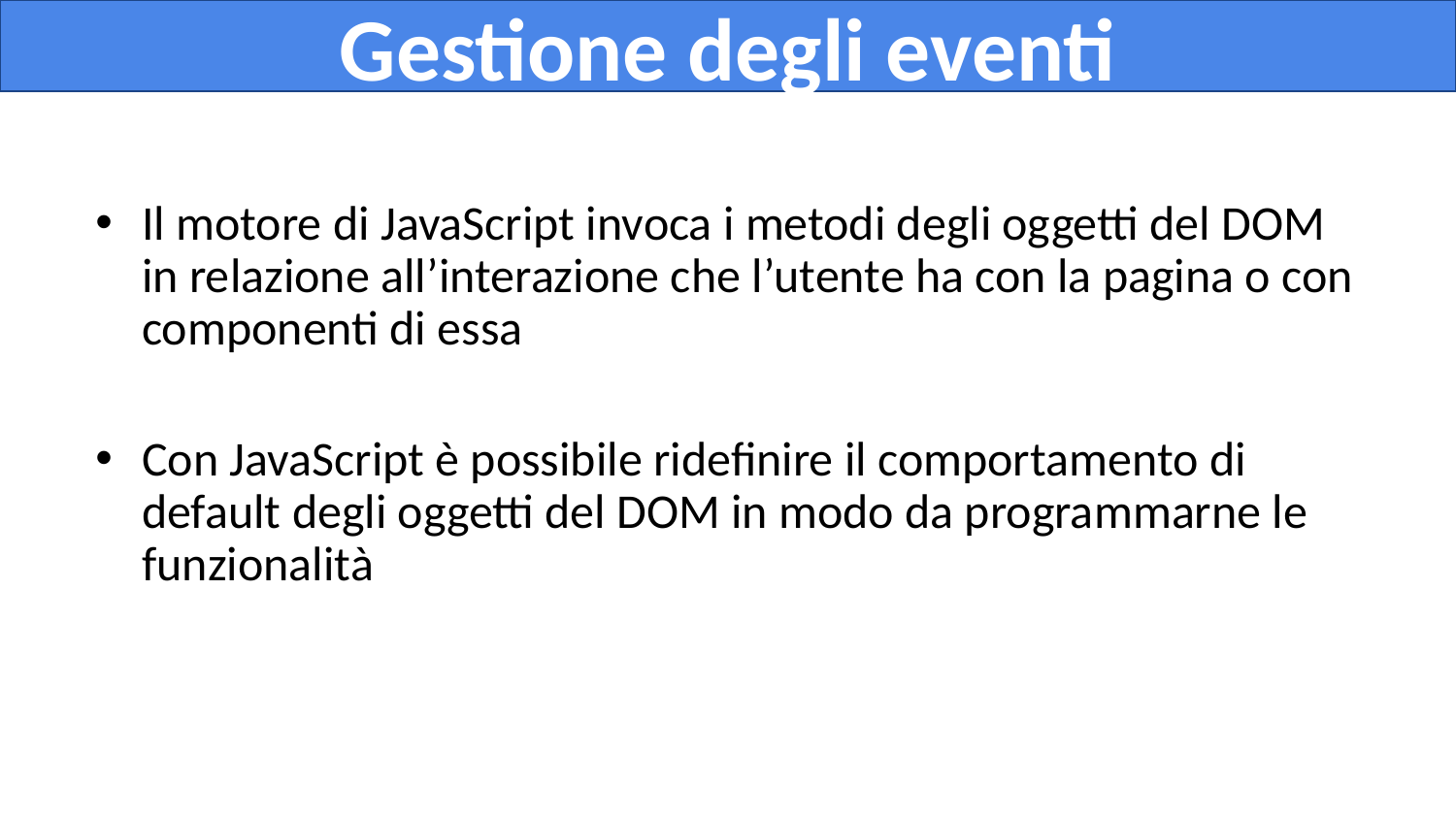

# Gestione degli eventi
Il motore di JavaScript invoca i metodi degli oggetti del DOM in relazione all’interazione che l’utente ha con la pagina o con componenti di essa

Con JavaScript è possibile ridefinire il comportamento di default degli oggetti del DOM in modo da programmarne le funzionalità